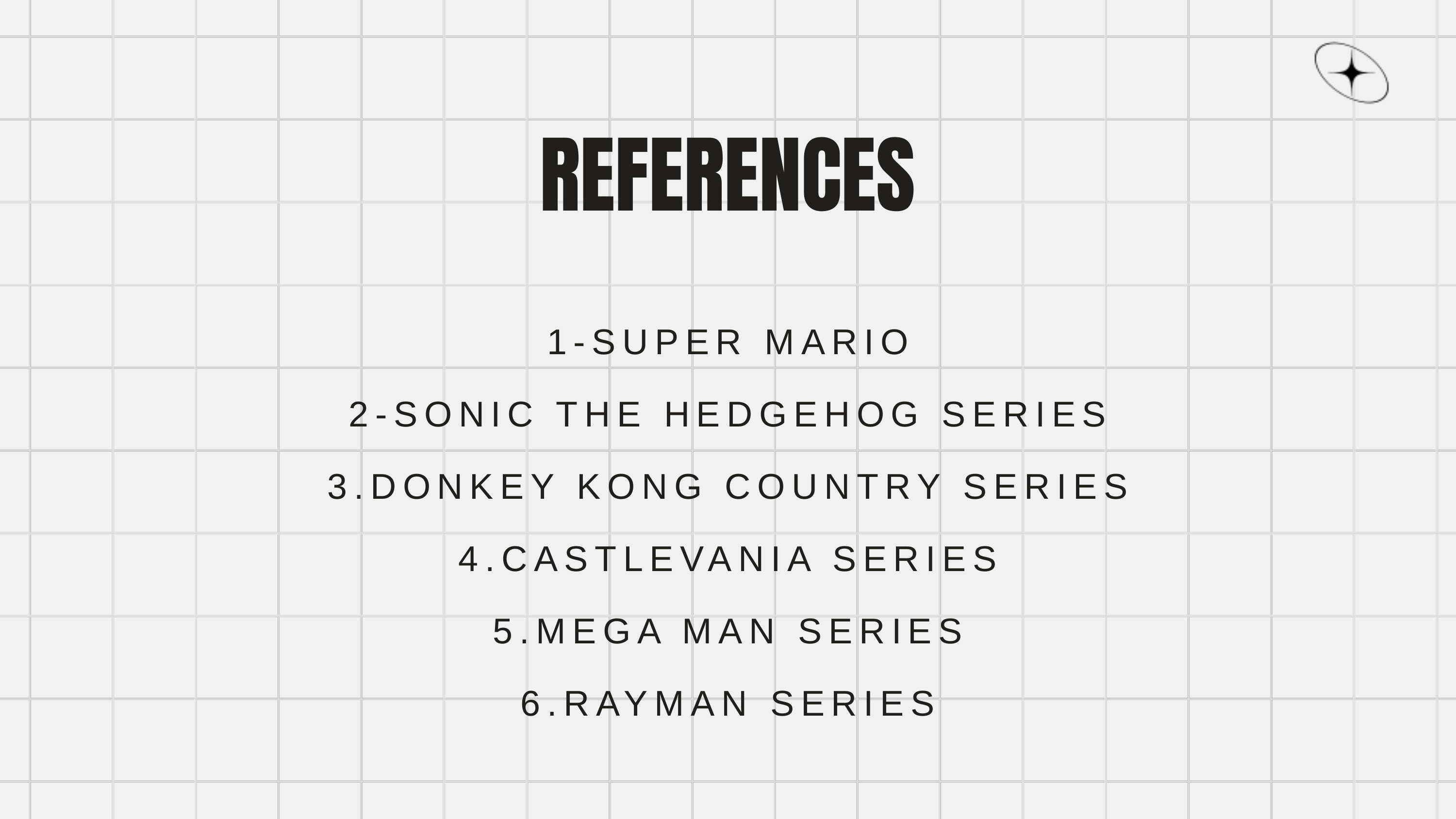

REFERENCES
1-SUPER MARIO
2-SONIC THE HEDGEHOG SERIES
3.DONKEY KONG COUNTRY SERIES
4.CASTLEVANIA SERIES
5.MEGA MAN SERIES
6.RAYMAN SERIES